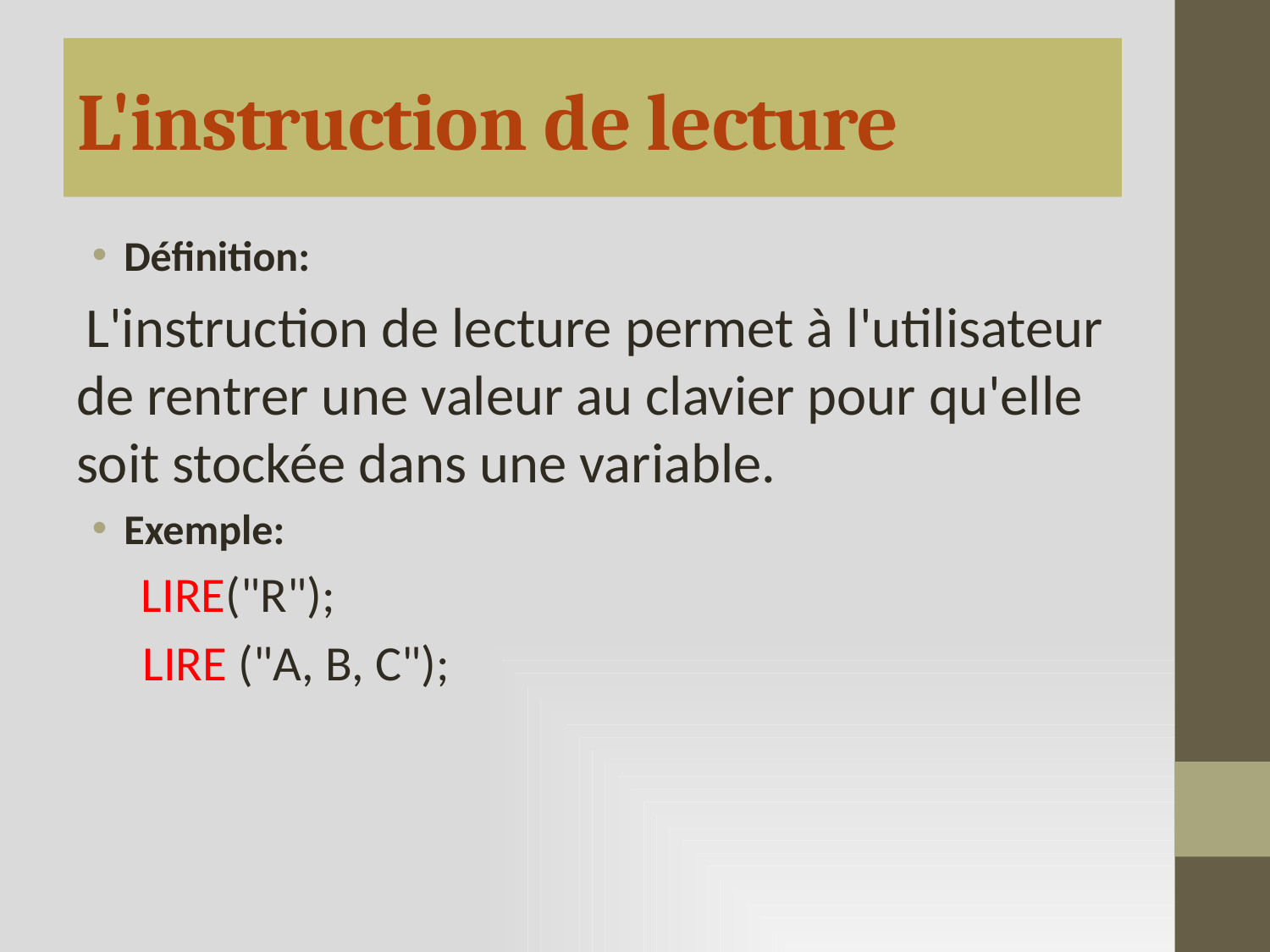

# L'instruction de lecture
Définition:
 L'instruction de lecture permet à l'utilisateur de rentrer une valeur au clavier pour qu'elle soit stockée dans une variable.
Exemple:
 LIRE("R");
 LIRE ("A, B, C");